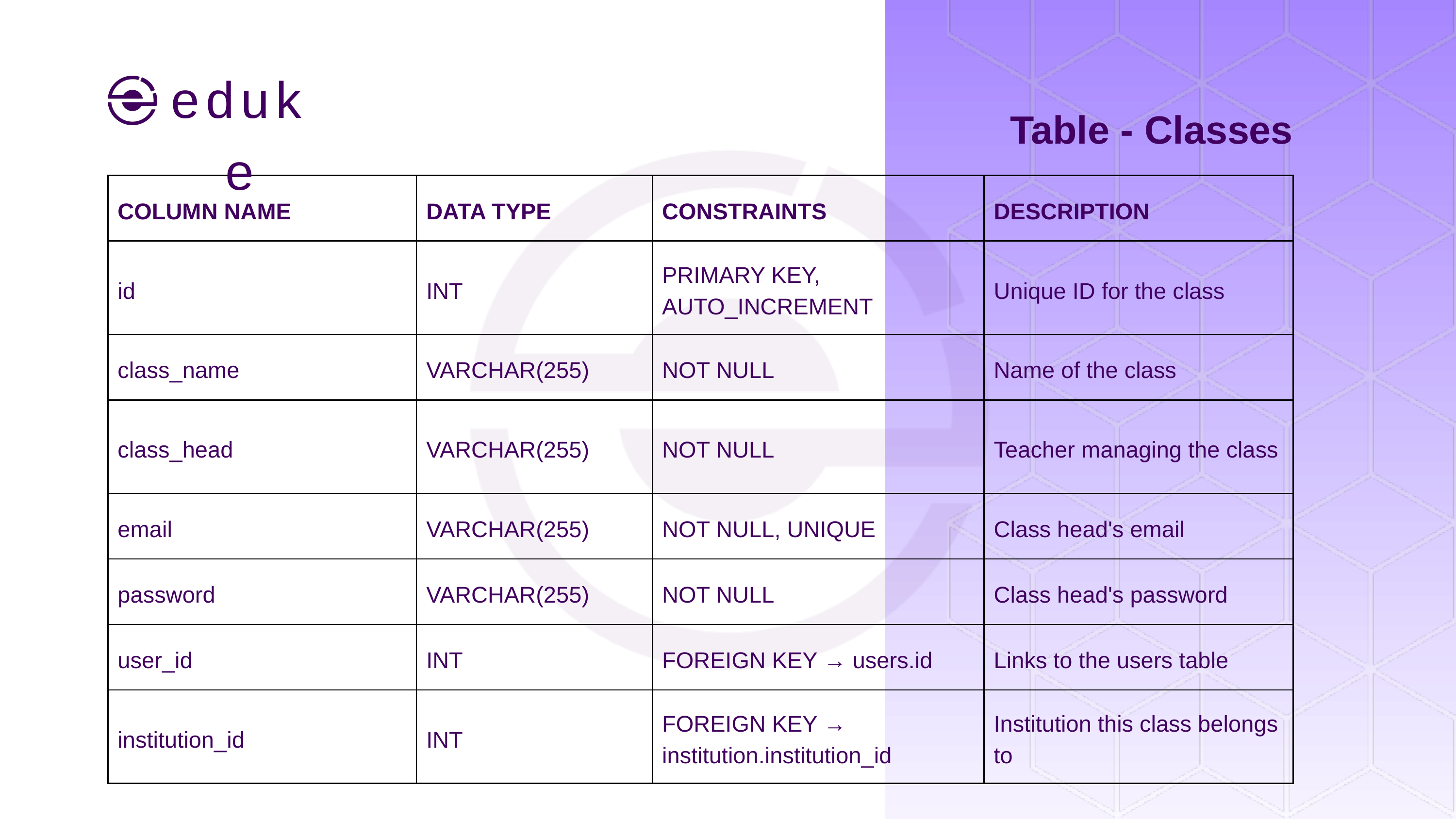

eduke

Table - Classes

| COLUMN NAME | DATA TYPE | CONSTRAINTS | DESCRIPTION |
| --- | --- | --- | --- |
| id | INT | PRIMARY KEY, AUTO\_INCREMENT | Unique ID for the class |
| class\_name | VARCHAR(255) | NOT NULL | Name of the class |
| class\_head | VARCHAR(255) | NOT NULL | Teacher managing the class |
| email | VARCHAR(255) | NOT NULL, UNIQUE | Class head's email |
| password | VARCHAR(255) | NOT NULL | Class head's password |
| user\_id | INT | FOREIGN KEY → users.id | Links to the users table |
| institution\_id | INT | FOREIGN KEY → institution.institution\_id | Institution this class belongs to |